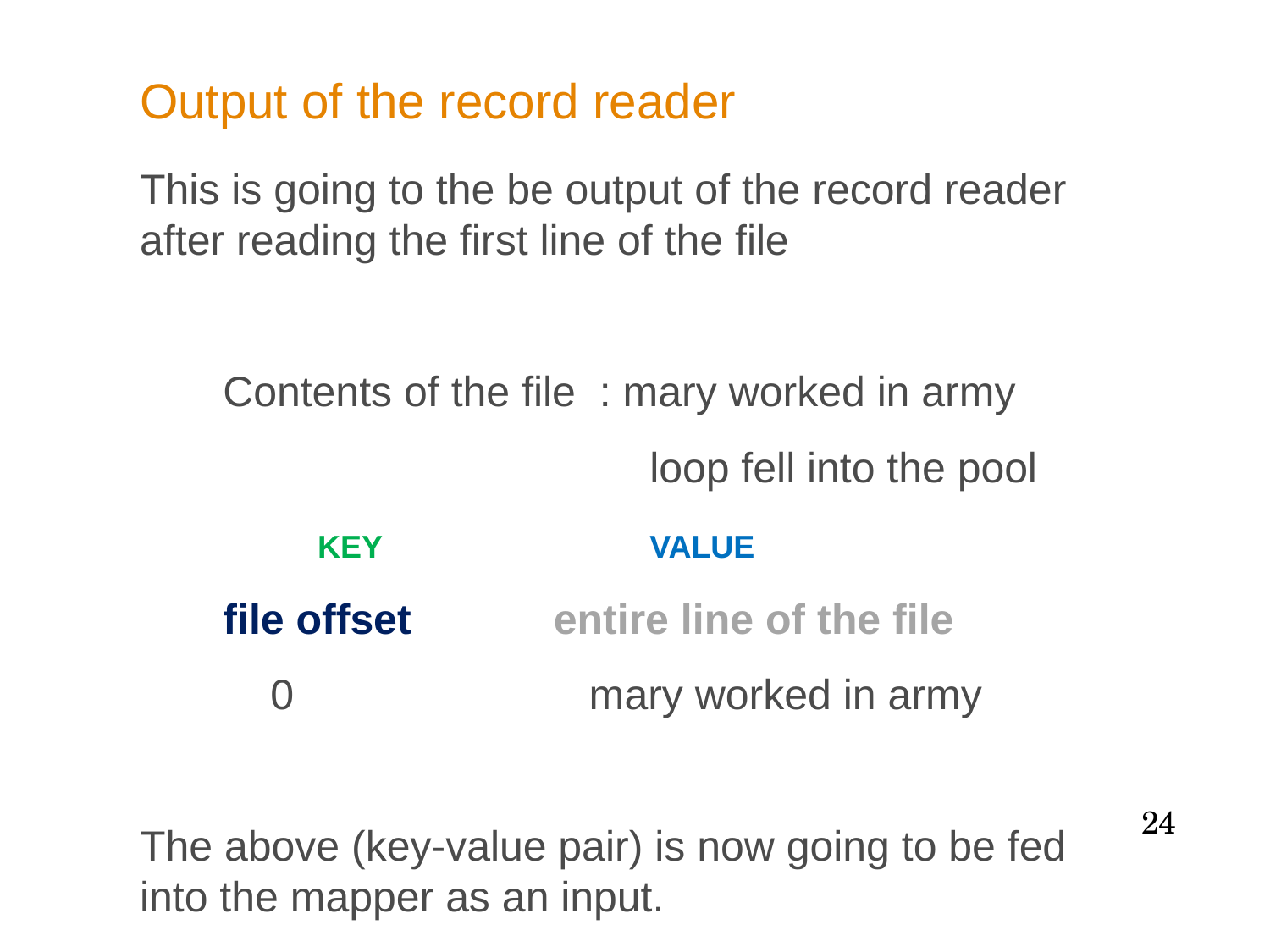

Output of the record reader
This is going to the be output of the record reader after reading the first line of the file

       Contents of the file  : mary worked in army
                                           loop fell into the pool
               KEY                              VALUE
       file offset            entire line of the file
           0                         mary worked in army

The above (key-value pair) is now going to be fed into the mapper as an input.

24